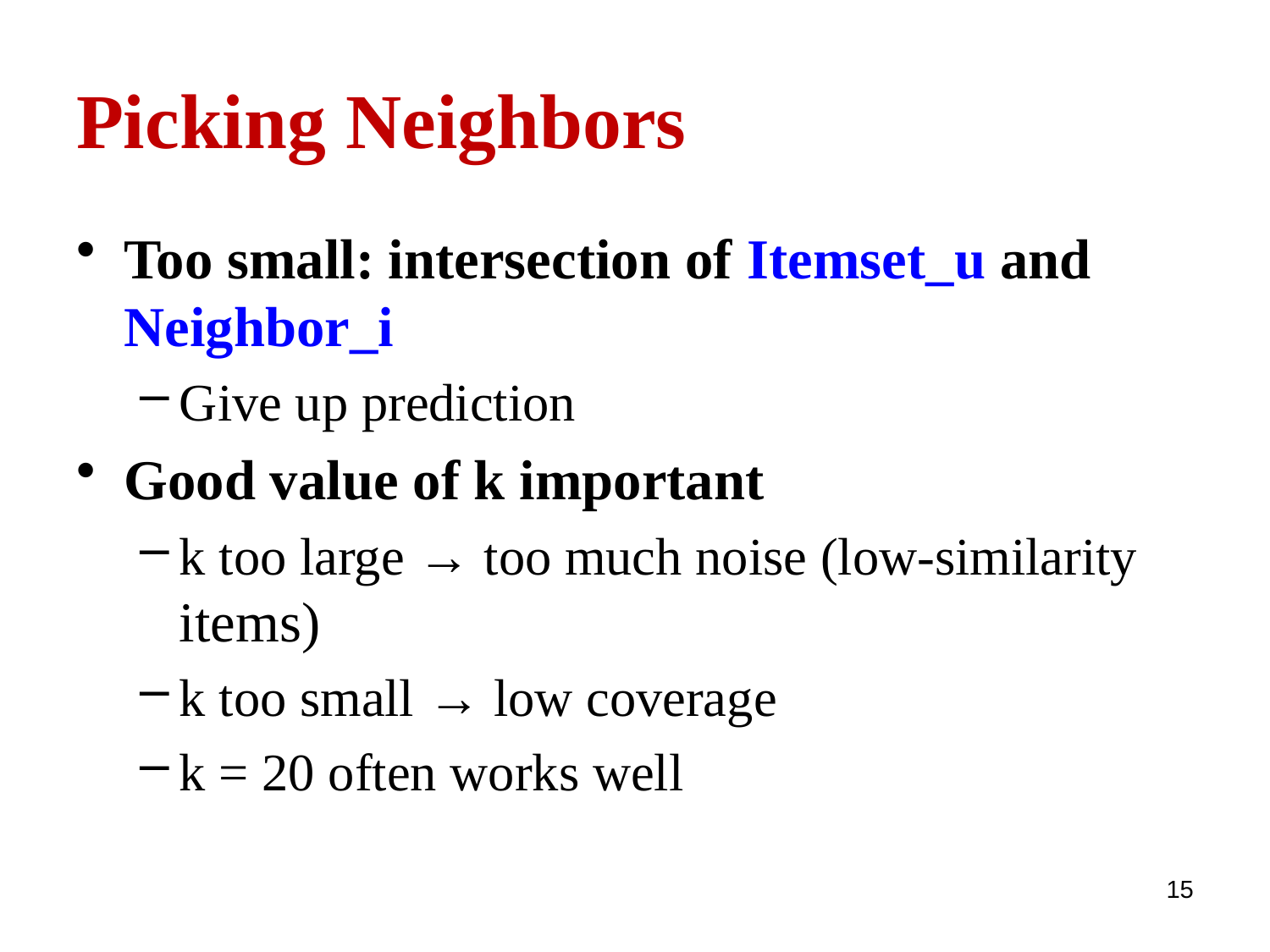

# Picking Neighbors
Too small: intersection of Itemset_u and Neighbor_i
Give up prediction
Good value of k important
k too large → too much noise (low-similarity items)
k too small → low coverage
k = 20 often works well

15